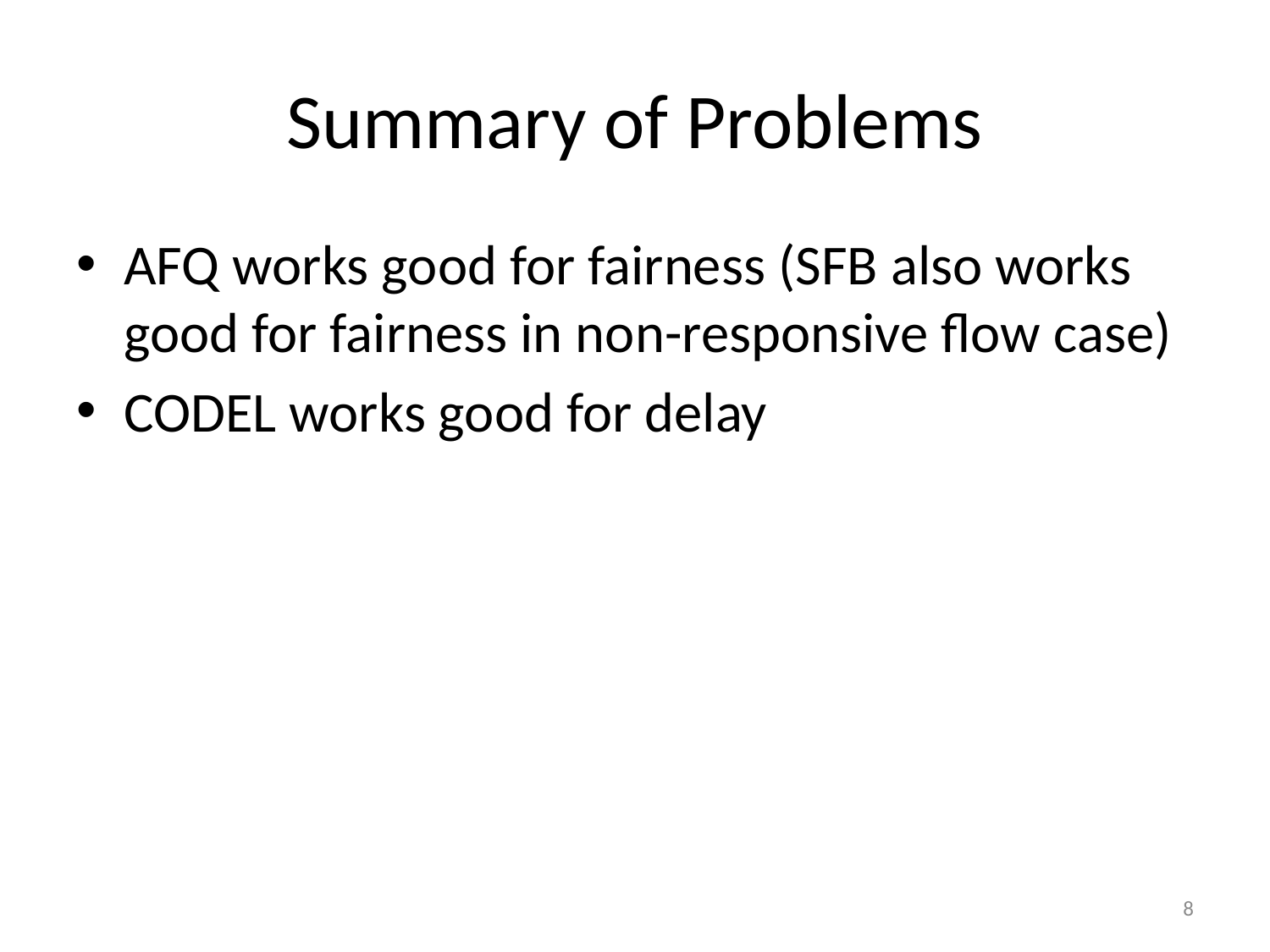

# Summary of Problems
AFQ works good for fairness (SFB also works good for fairness in non-responsive flow case)
CODEL works good for delay

8